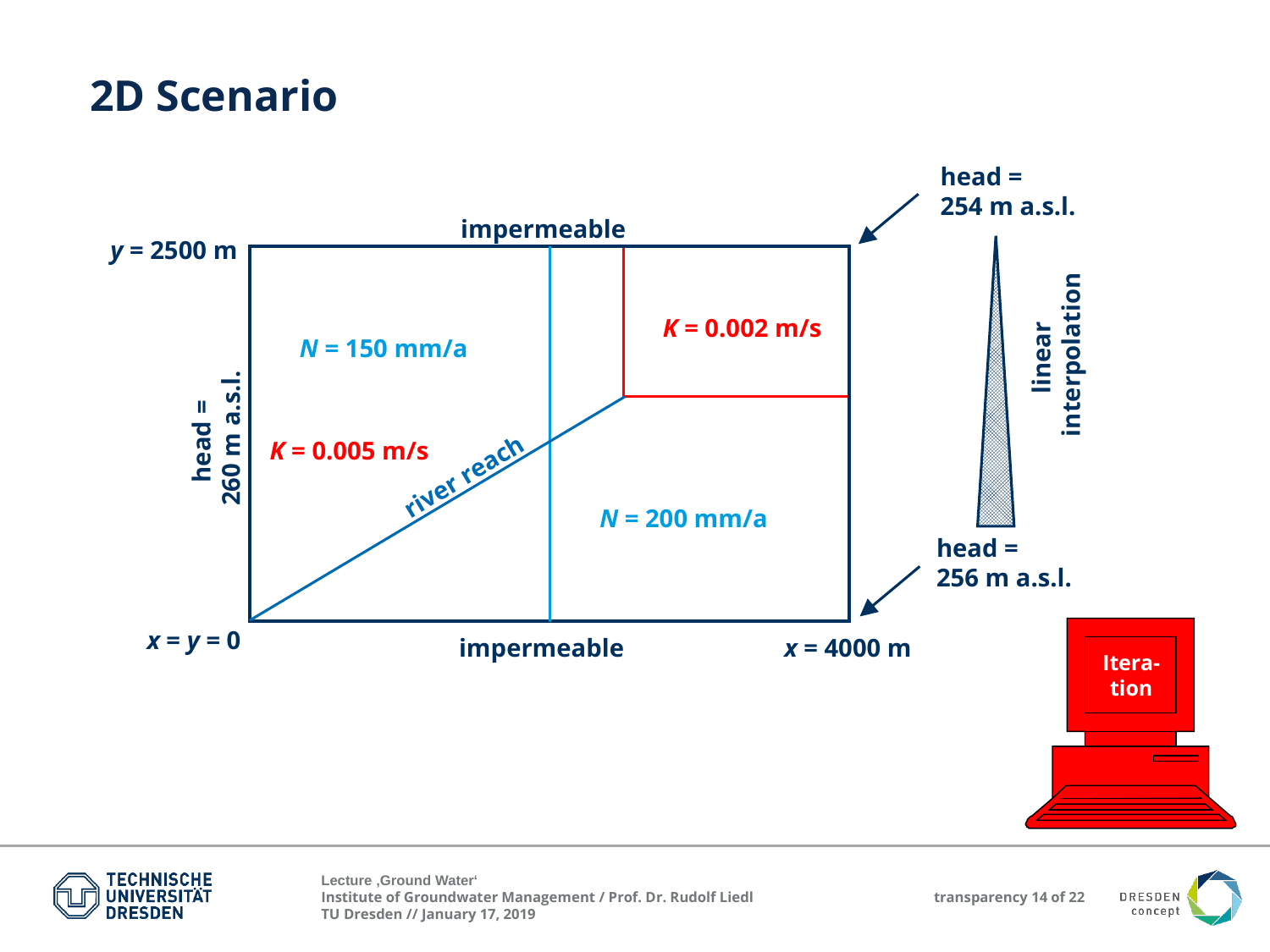

2D Scenario
head =
254 m a.s.l.

impermeable
y = 2500 m

K = 0.002 m/s
linear
 interpolation
N = 150 mm/a

head =
260 m a.s.l.
K = 0.005 m/s
river reach
N = 200 mm/a
head =
256 m a.s.l.

Itera-tion
x = y = 0
impermeable
x = 4000 m